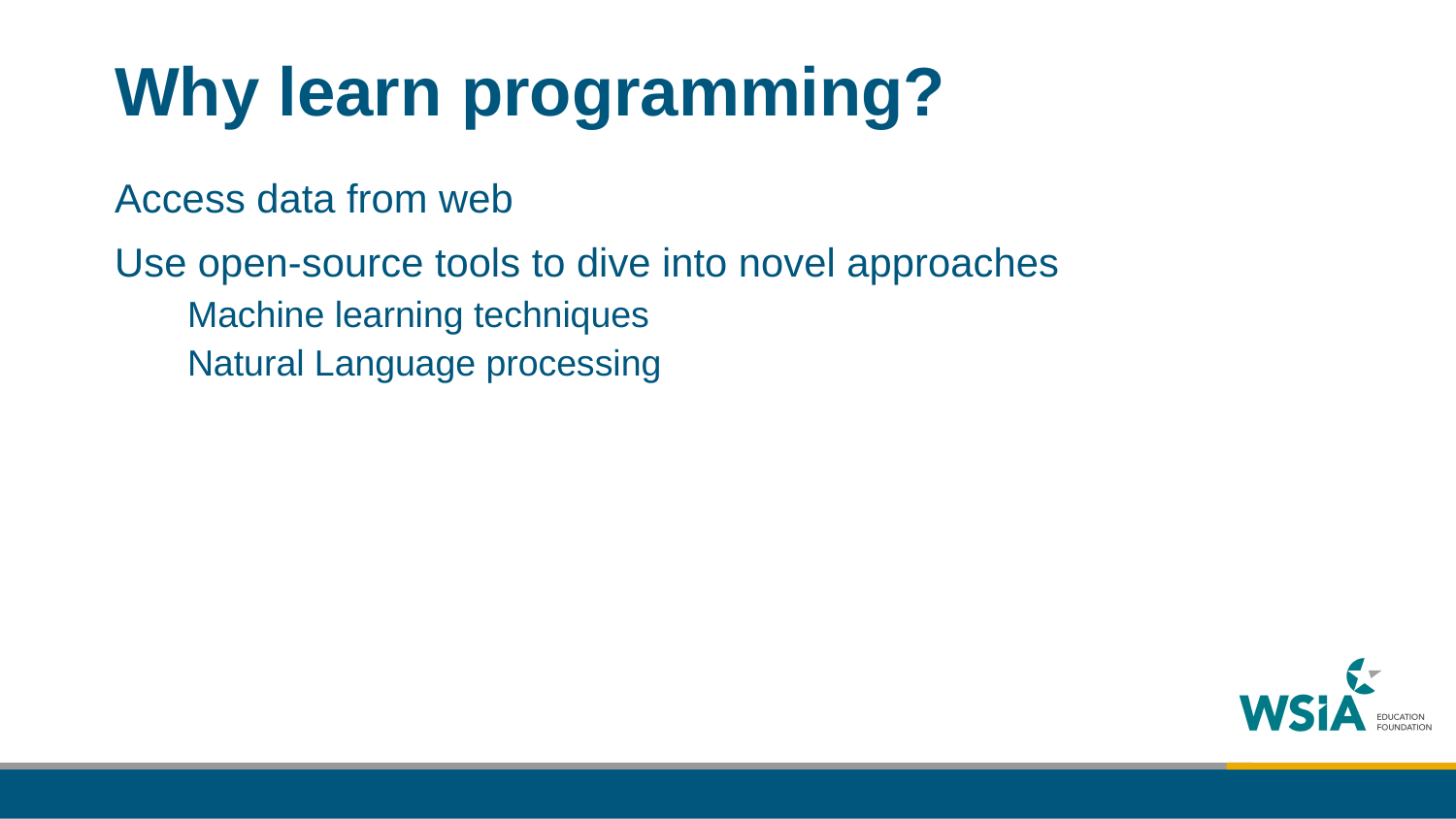

# Why learn programming?
Access data from web
Use open-source tools to dive into novel approaches
Machine learning techniques
Natural Language processing